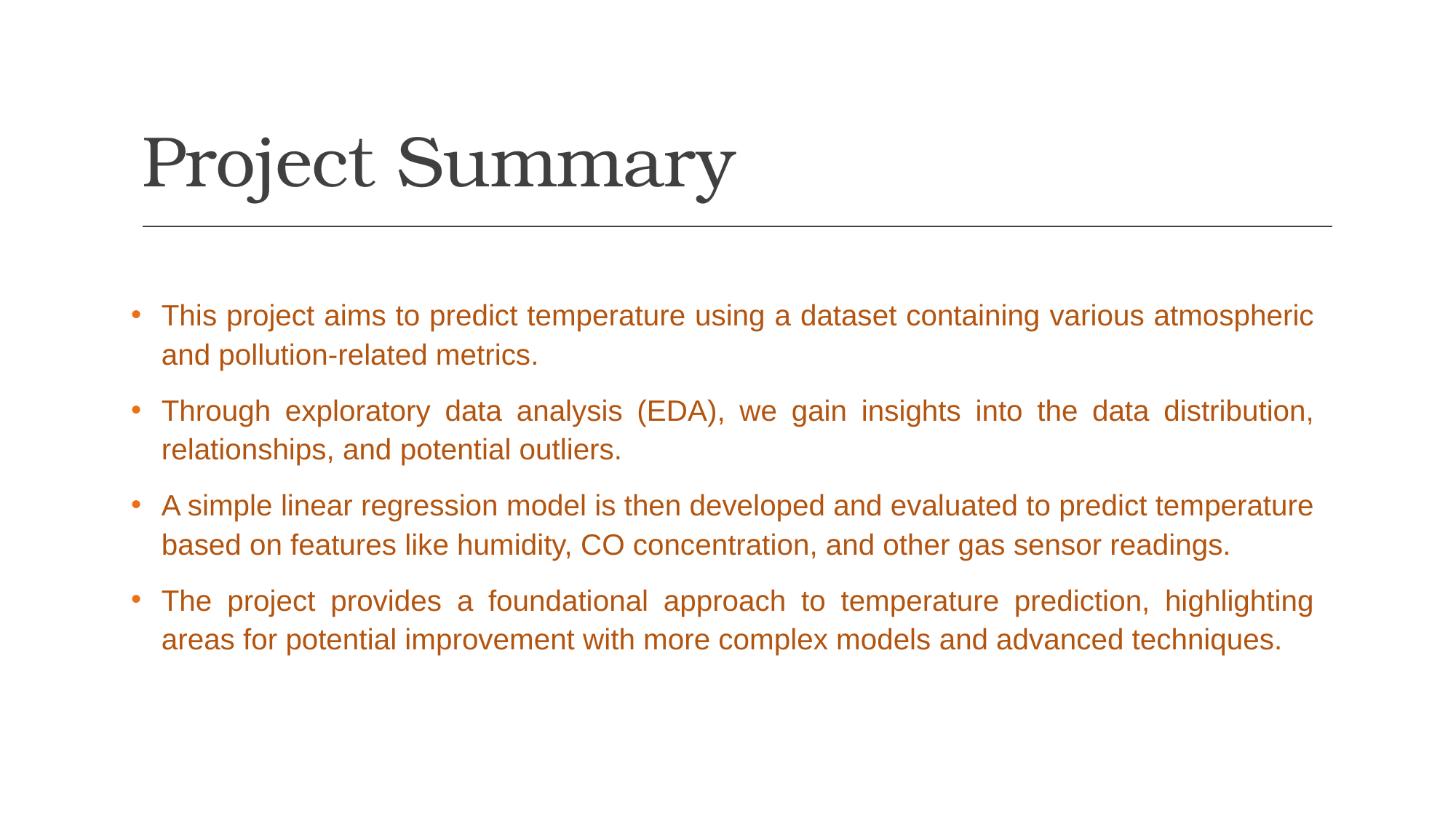

# Project Summary
This project aims to predict temperature using a dataset containing various atmospheric and pollution-related metrics.
Through exploratory data analysis (EDA), we gain insights into the data distribution, relationships, and potential outliers.
A simple linear regression model is then developed and evaluated to predict temperature based on features like humidity, CO concentration, and other gas sensor readings.
The project provides a foundational approach to temperature prediction, highlighting areas for potential improvement with more complex models and advanced techniques.